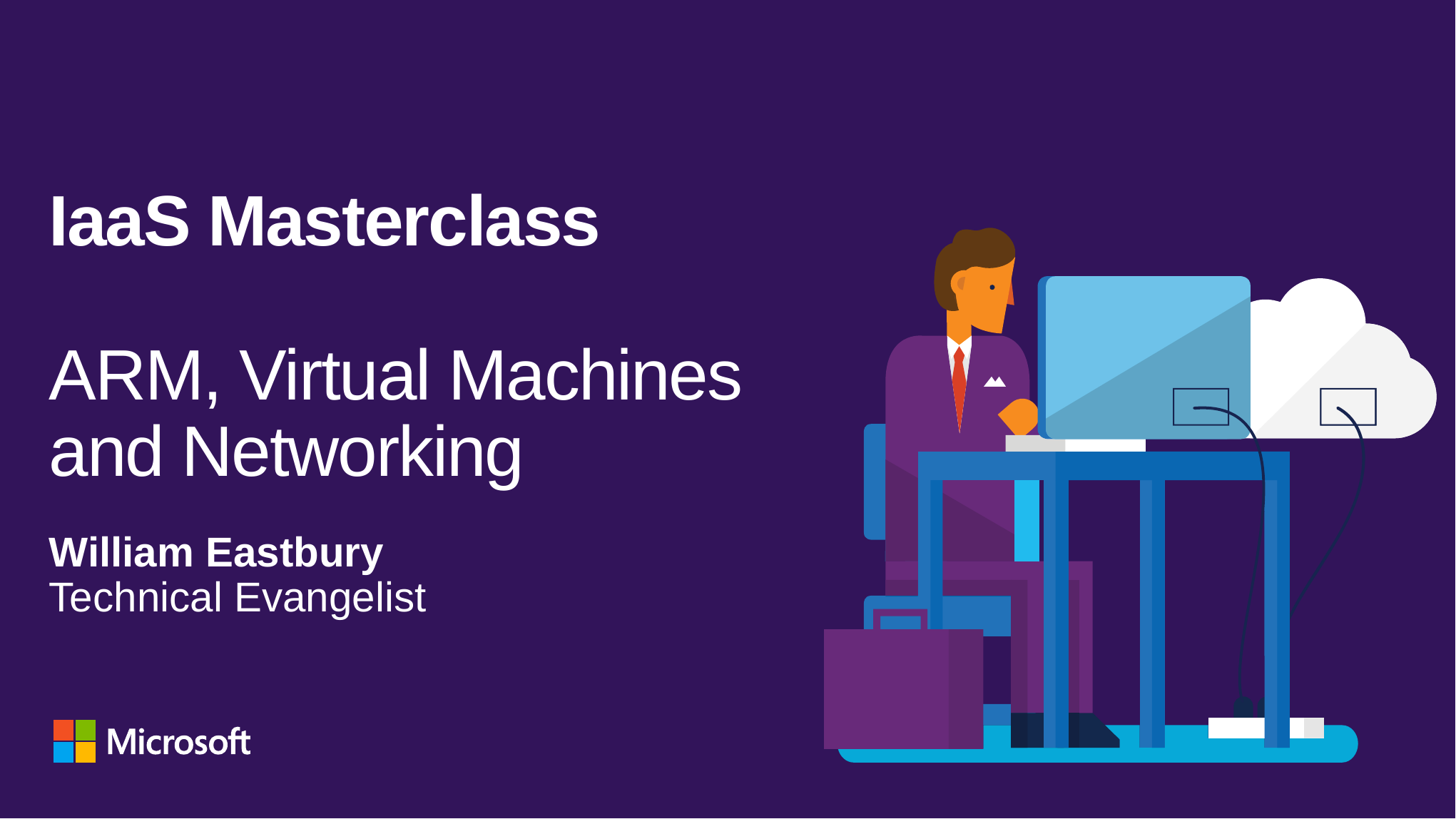

# IaaS Masterclass ARM, Virtual Machines and Networking

William Eastbury
Technical Evangelist